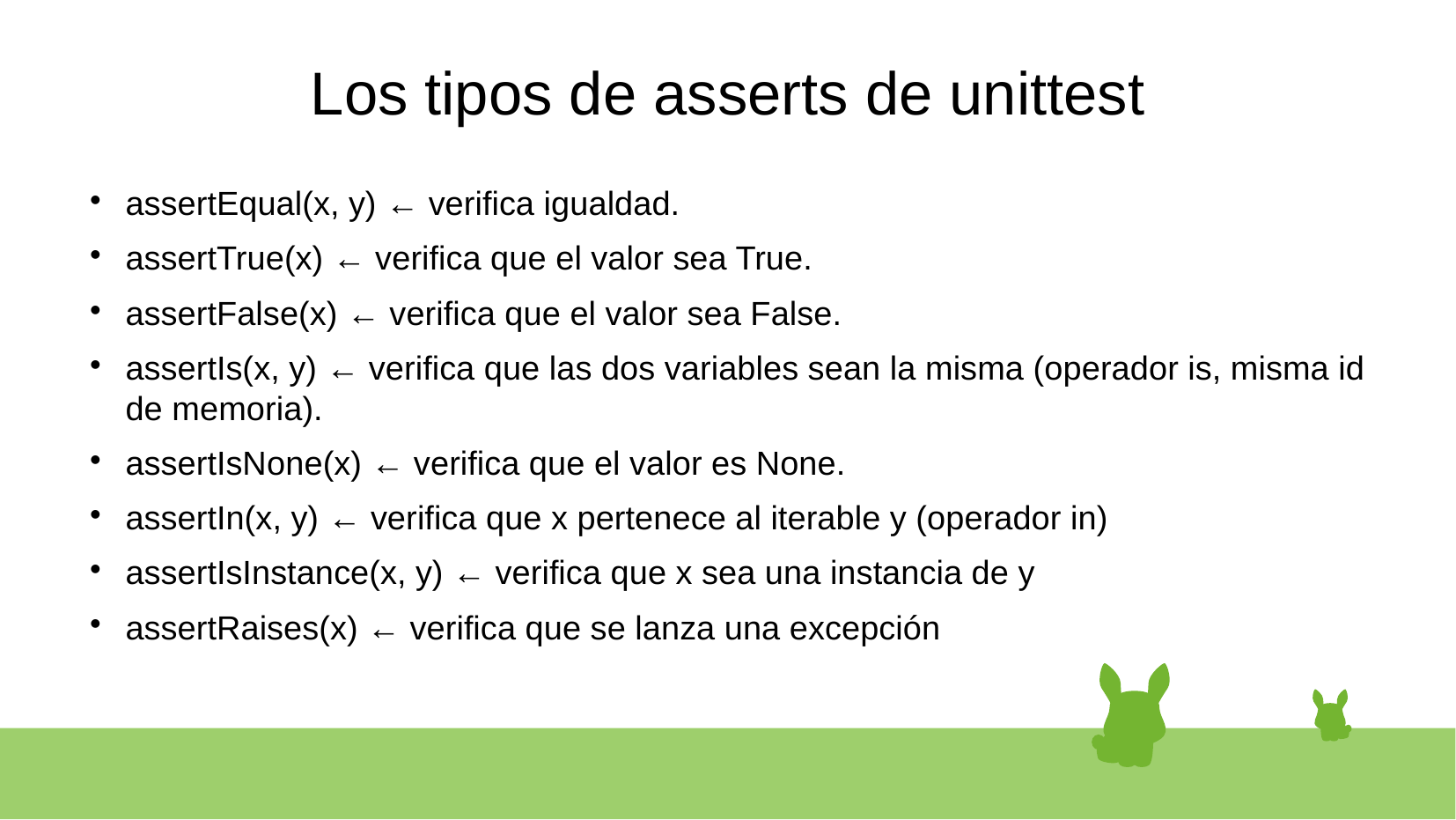

# Los tipos de asserts de unittest
assertEqual(x, y) ← verifica igualdad.
assertTrue(x) ← verifica que el valor sea True.
assertFalse(x) ← verifica que el valor sea False.
assertIs(x, y) ← verifica que las dos variables sean la misma (operador is, misma id de memoria).
assertIsNone(x) ← verifica que el valor es None.
assertIn(x, y) ← verifica que x pertenece al iterable y (operador in)
assertIsInstance(x, y) ← verifica que x sea una instancia de y
assertRaises(x) ← verifica que se lanza una excepción